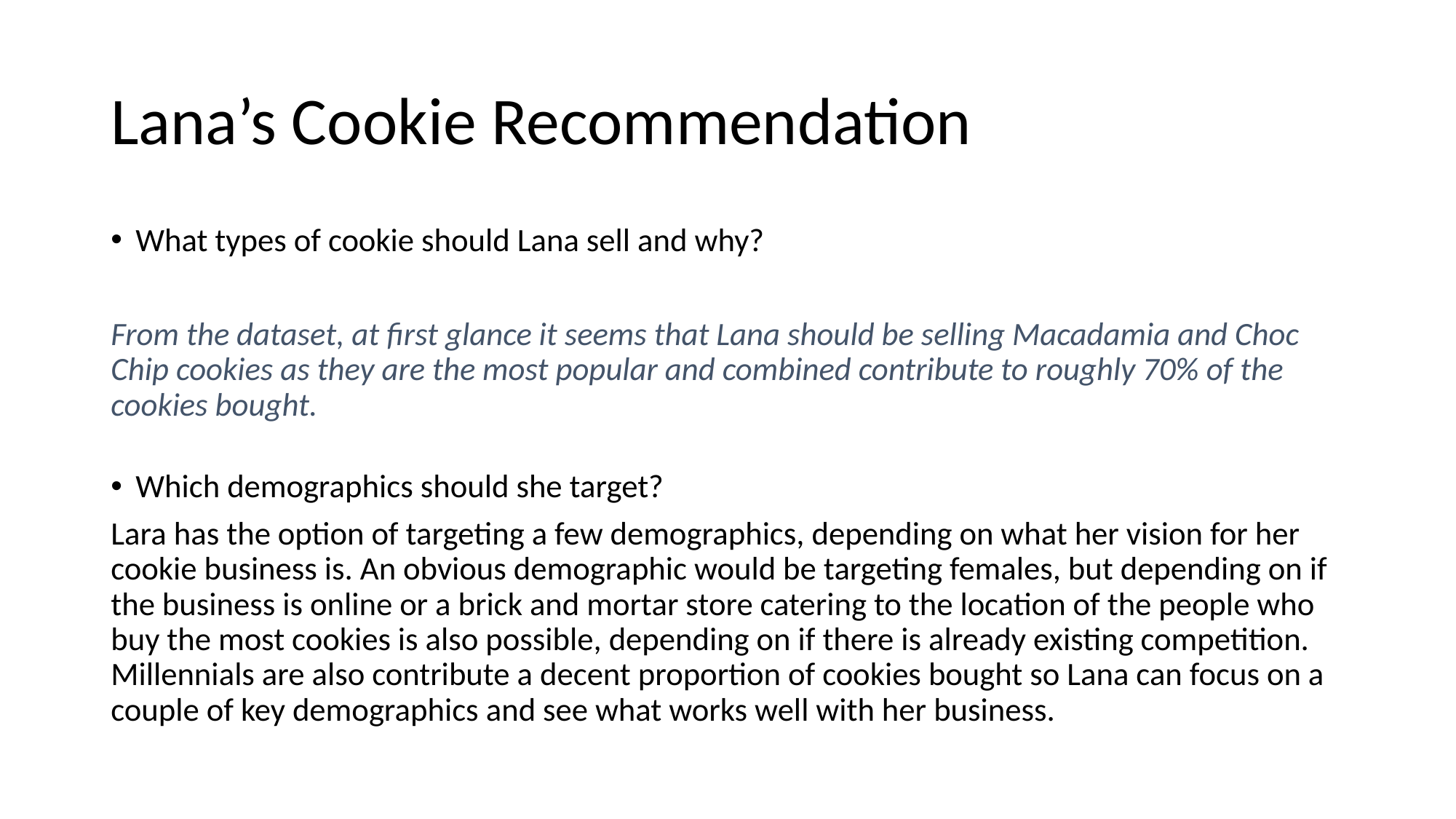

# Lana’s Cookie Recommendation
What types of cookie should Lana sell and why?

From the dataset, at first glance it seems that Lana should be selling Macadamia and Choc Chip cookies as they are the most popular and combined contribute to roughly 70% of the cookies bought.
Which demographics should she target?
Lara has the option of targeting a few demographics, depending on what her vision for her cookie business is. An obvious demographic would be targeting females, but depending on if the business is online or a brick and mortar store catering to the location of the people who buy the most cookies is also possible, depending on if there is already existing competition. Millennials are also contribute a decent proportion of cookies bought so Lana can focus on a couple of key demographics and see what works well with her business.